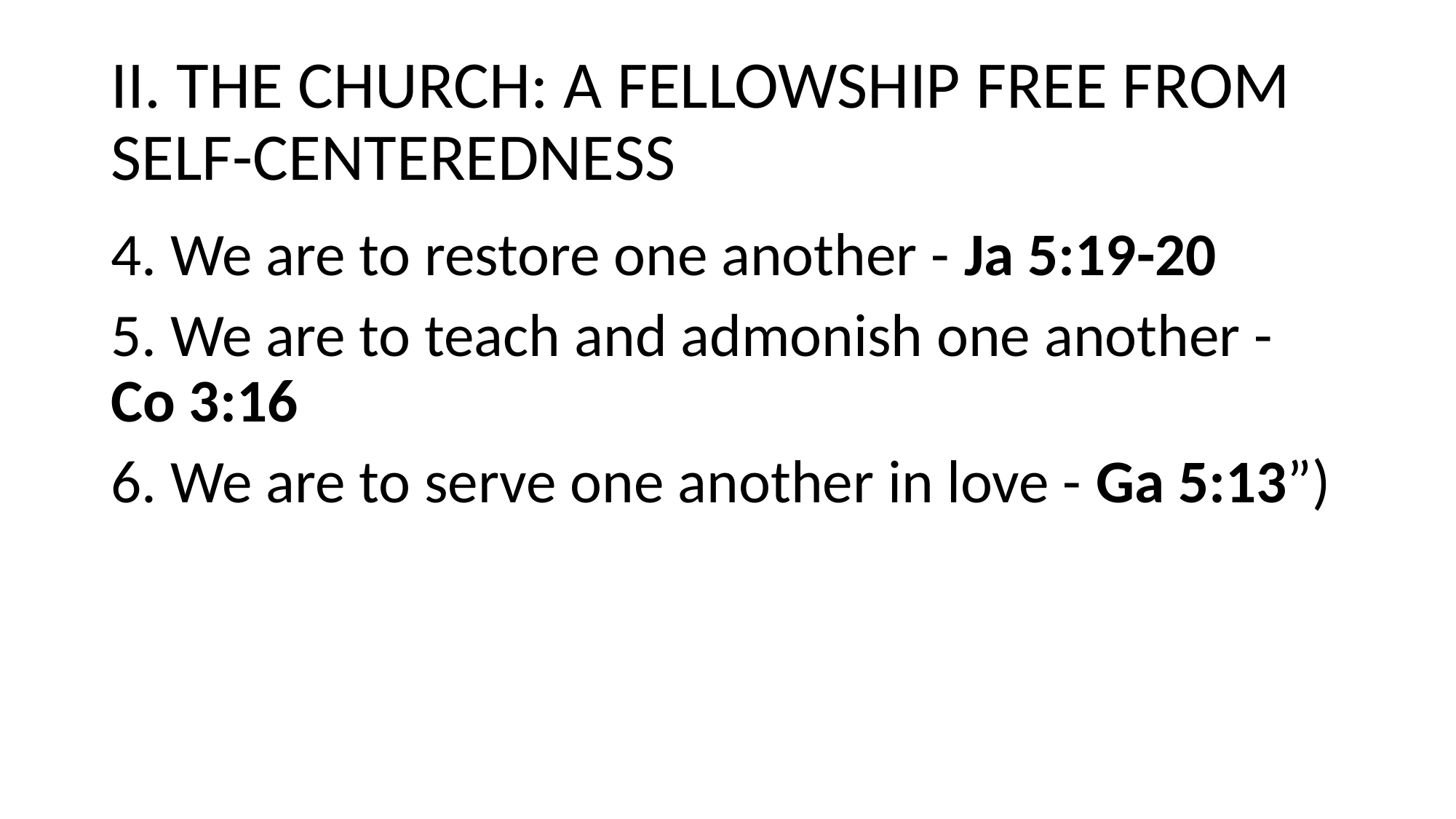

# II. THE CHURCH: A FELLOWSHIP FREE FROM SELF-CENTEREDNESS
4. We are to restore one another - Ja 5:19-20
5. We are to teach and admonish one another - Co 3:16
6. We are to serve one another in love - Ga 5:13”)